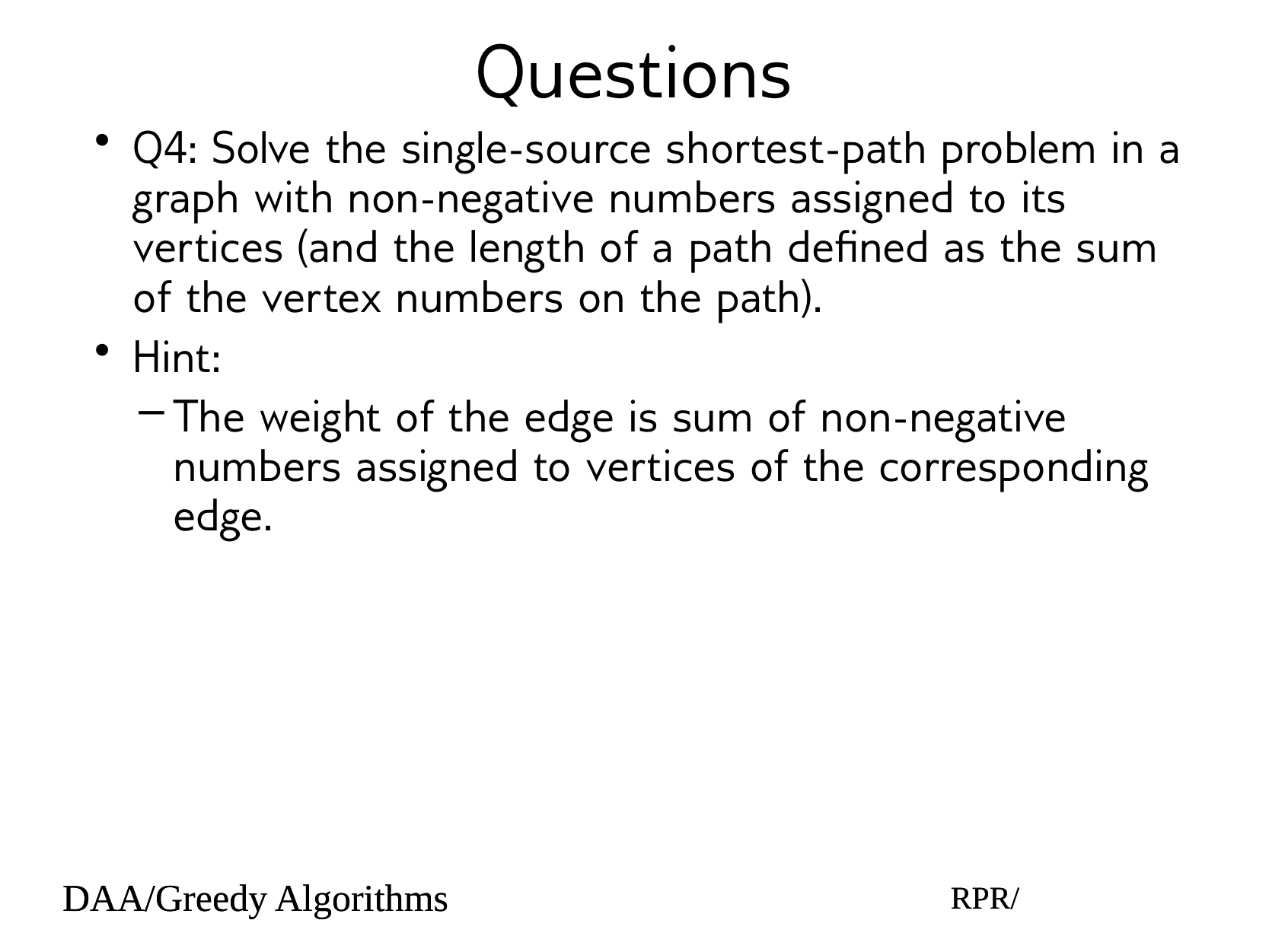

# Questions
Q4: Solve the single-source shortest-path problem in a graph with non-negative numbers assigned to its vertices (and the length of a path defined as the sum of the vertex numbers on the path).
Hint:
The weight of the edge is sum of non-negative numbers assigned to vertices of the corresponding edge.
DAA/Greedy Algorithms
RPR/
17